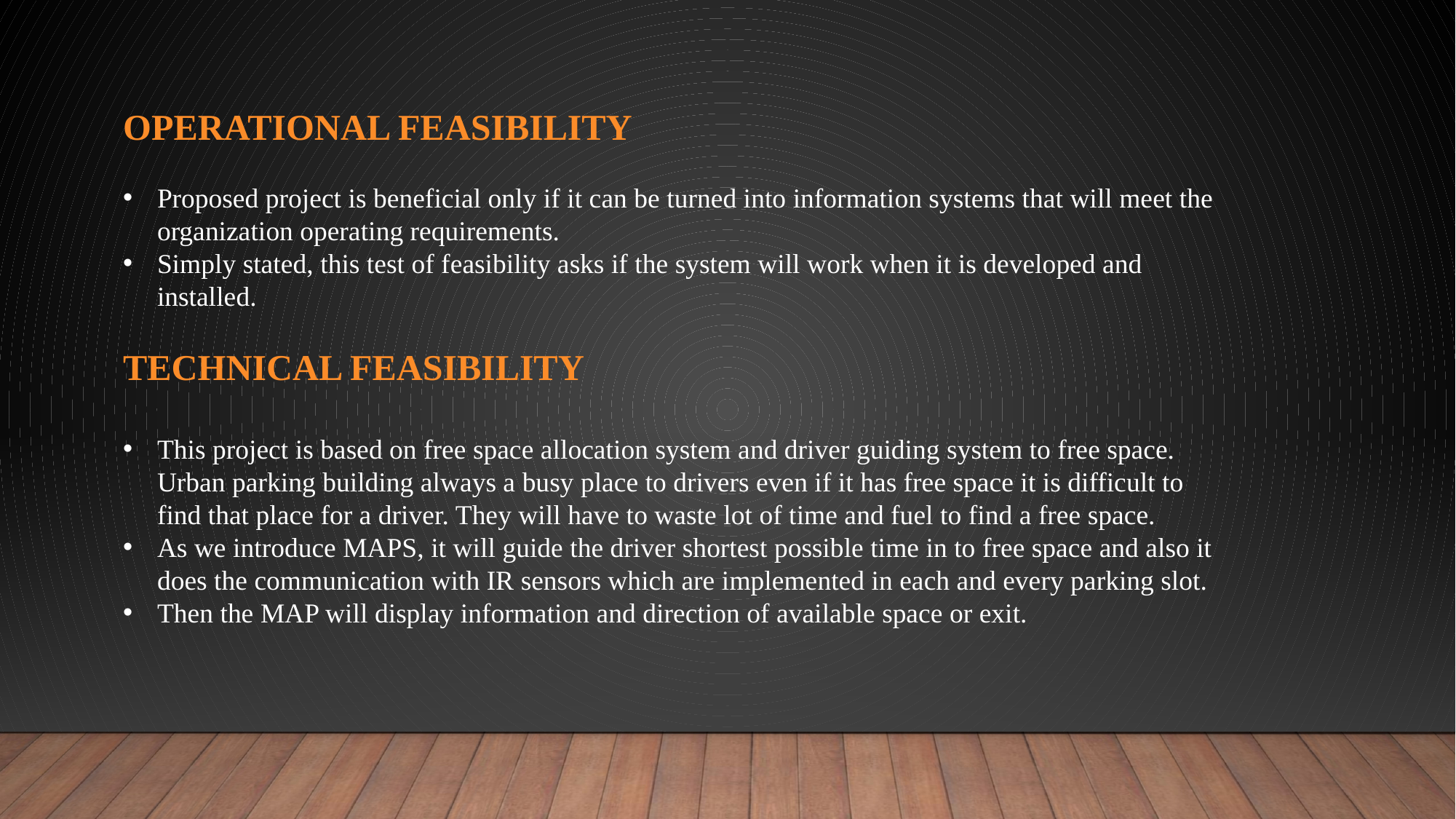

OPERATIONAL FEASIBILITY

Proposed project is beneficial only if it can be turned into information systems that will meet the organization operating requirements.
Simply stated, this test of feasibility asks if the system will work when it is developed and installed.

TECHNICAL FEASIBILITY

This project is based on free space allocation system and driver guiding system to free space. Urban parking building always a busy place to drivers even if it has free space it is difficult to find that place for a driver. They will have to waste lot of time and fuel to find a free space.
As we introduce MAPS, it will guide the driver shortest possible time in to free space and also it does the communication with IR sensors which are implemented in each and every parking slot.
Then the MAP will display information and direction of available space or exit.